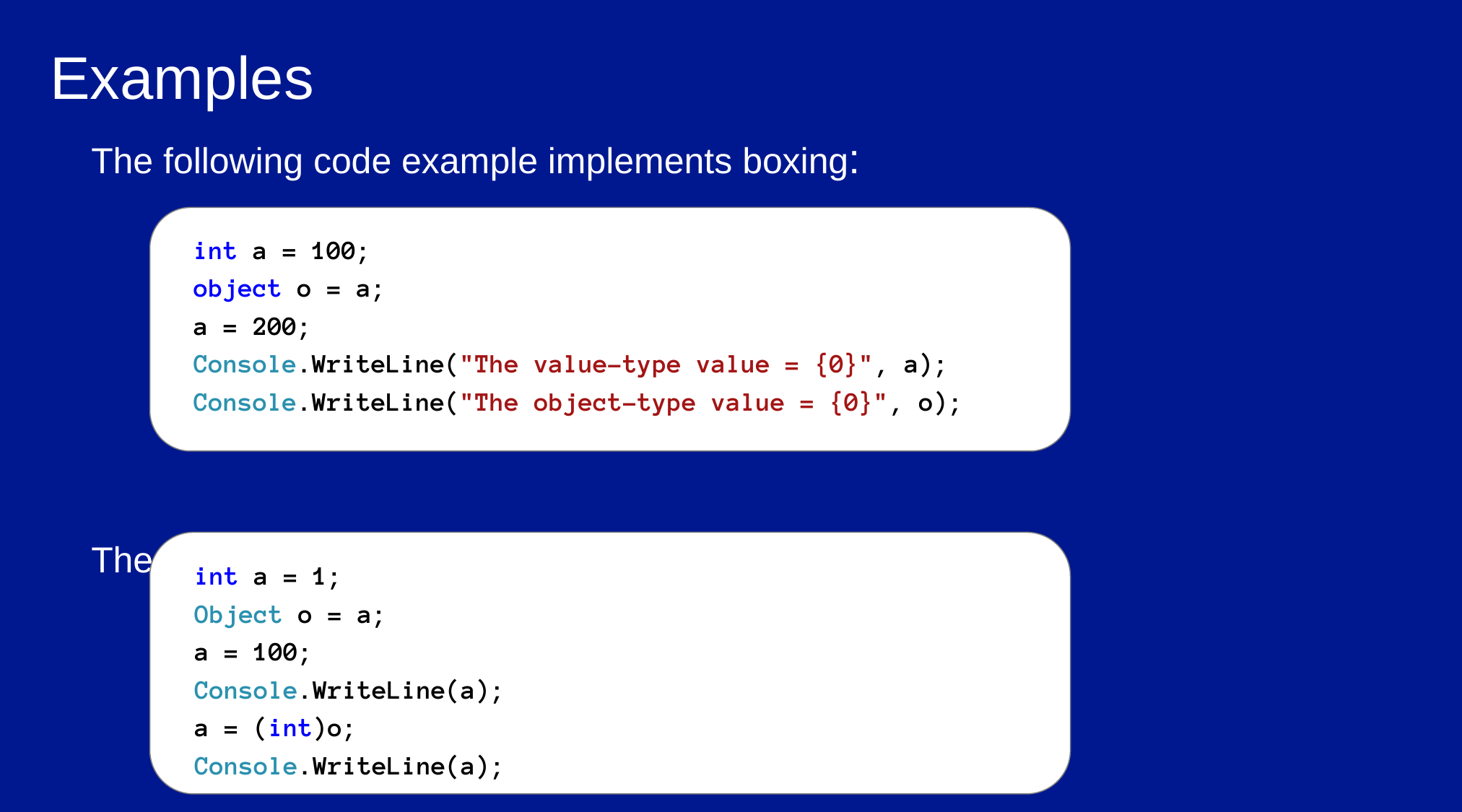

# Examples
The following code example implements boxing:

The following code example implements unboxing:

int a = 100;
object o = a;
a = 200;
Console.WriteLine("The value-type value = {0}", a);
Console.WriteLine("The object-type value = {0}", o);
int a = 1;
Object o = a;
a = 100;
Console.WriteLine(a);
a = (int)o;
Console.WriteLine(a);